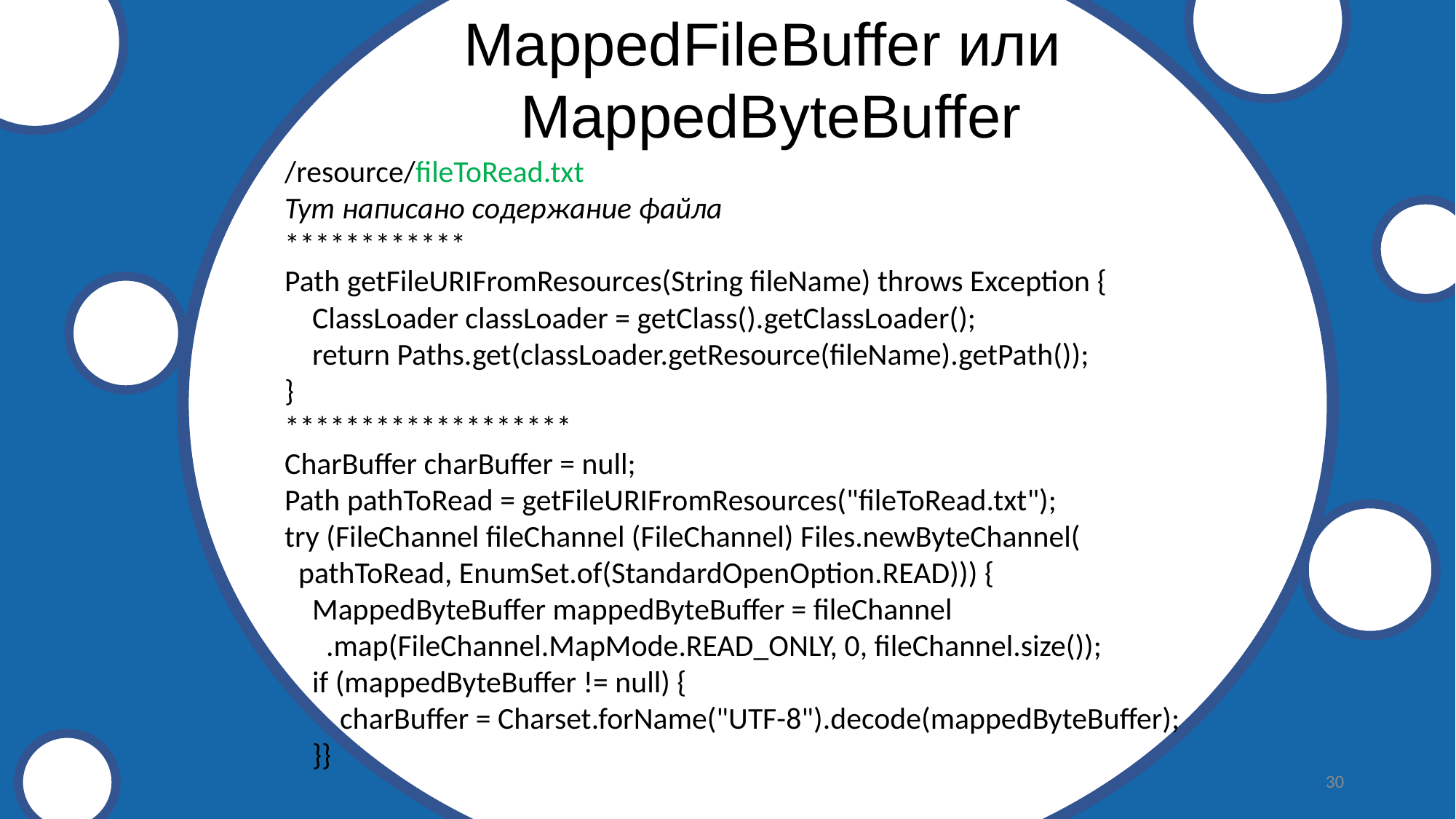

MappedFileBuffer или  MappedByteBuffer
/resource/fileToRead.txt
Тут написано содержание файла
************
Path getFileURIFromResources(String fileName) throws Exception {
    ClassLoader classLoader = getClass().getClassLoader();
    return Paths.get(classLoader.getResource(fileName).getPath());
}
*******************
CharBuffer charBuffer = null;
Path pathToRead = getFileURIFromResources("fileToRead.txt");
try (FileChannel fileChannel (FileChannel) Files.newByteChannel(
  pathToRead, EnumSet.of(StandardOpenOption.READ))) {
    MappedByteBuffer mappedByteBuffer = fileChannel
      .map(FileChannel.MapMode.READ_ONLY, 0, fileChannel.size());
    if (mappedByteBuffer != null) {
        charBuffer = Charset.forName("UTF-8").decode(mappedByteBuffer);
    }}

API

30